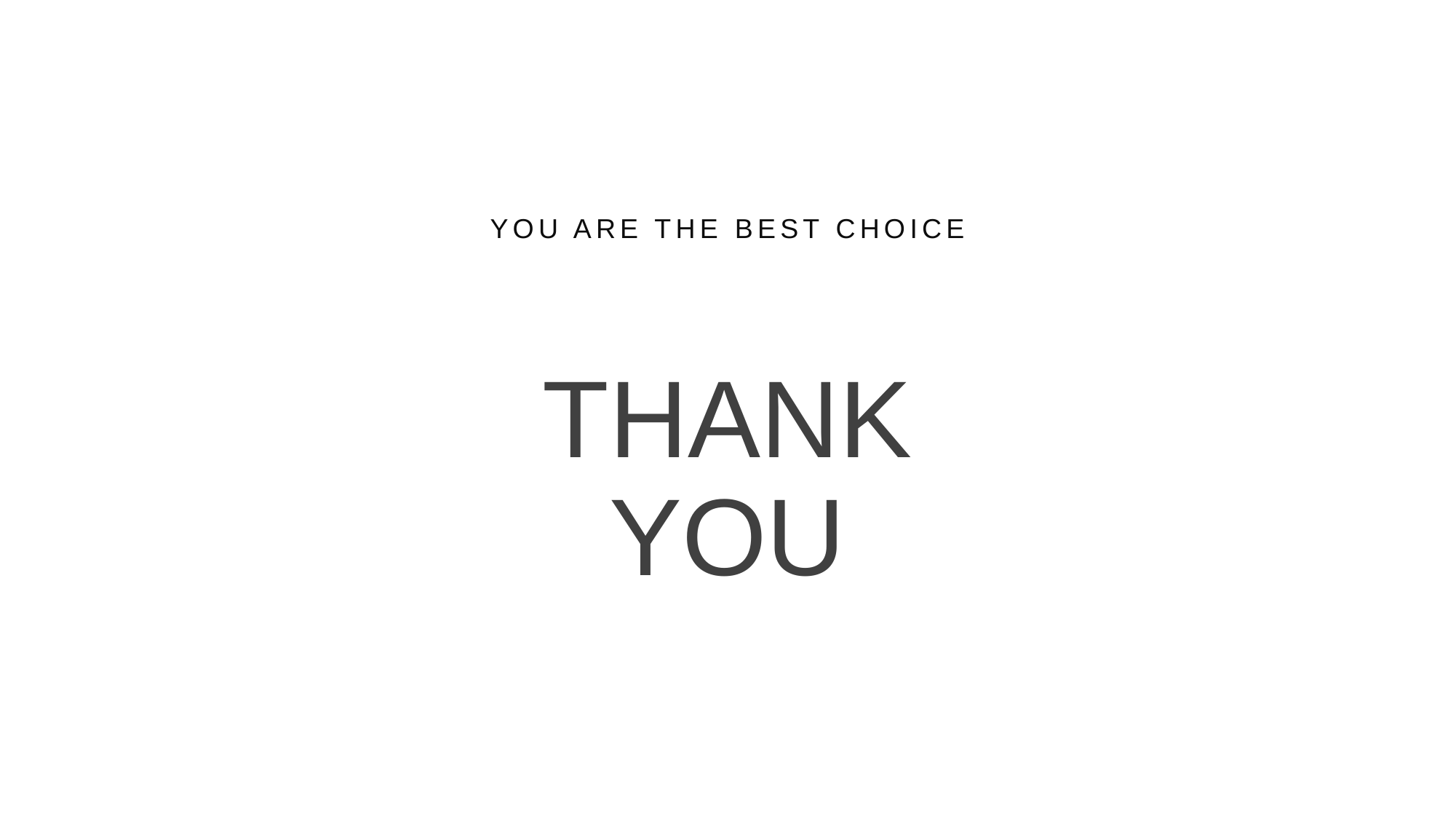

YOU ARE THE BEST CHOICE
THANK YOU